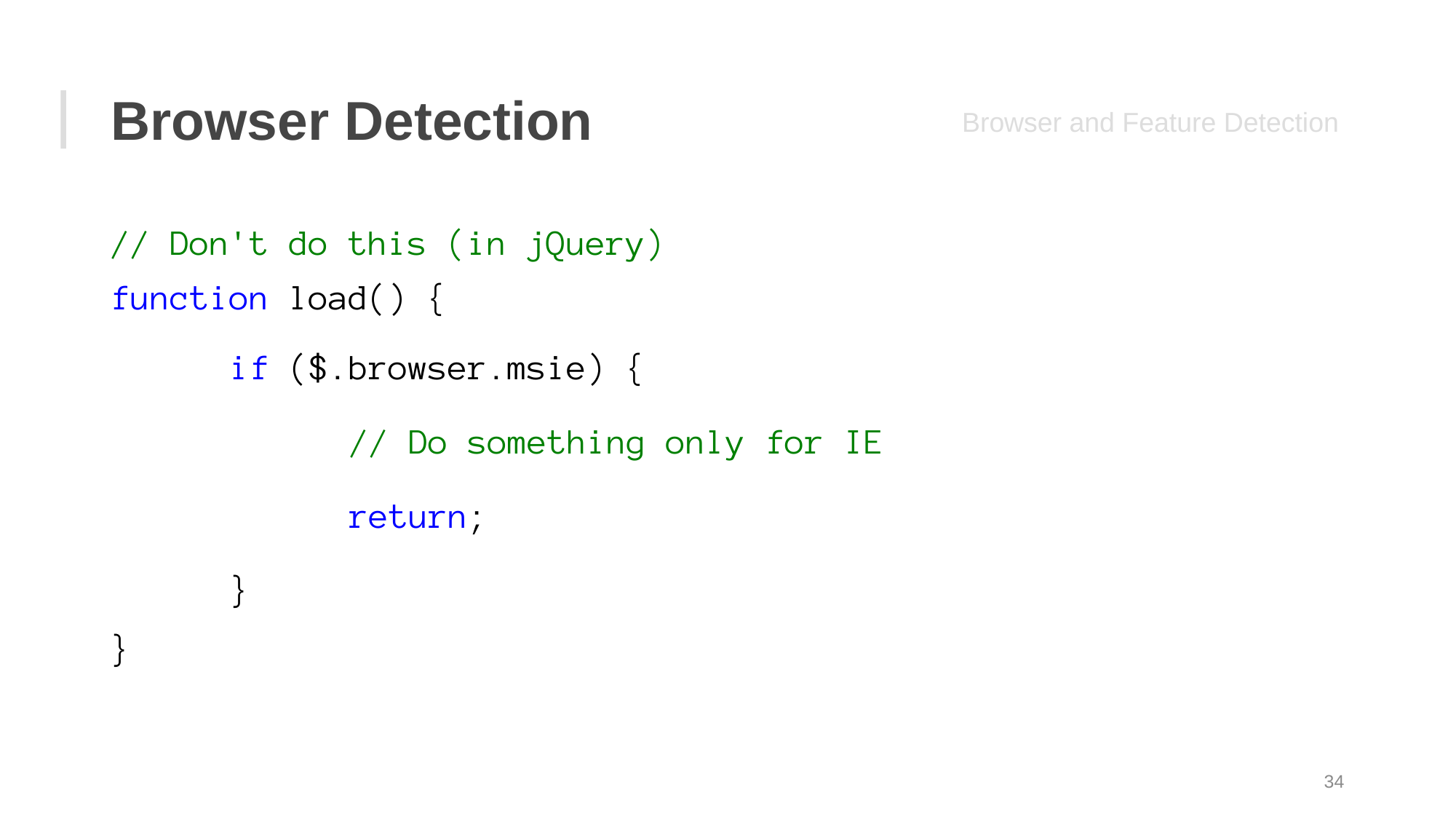

# Browser Detection
Browser and Feature Detection
// Don't do this (in jQuery)
function load() {
    if ($.browser.msie) {
        // Do something only for IE
        return;
    }
}
34